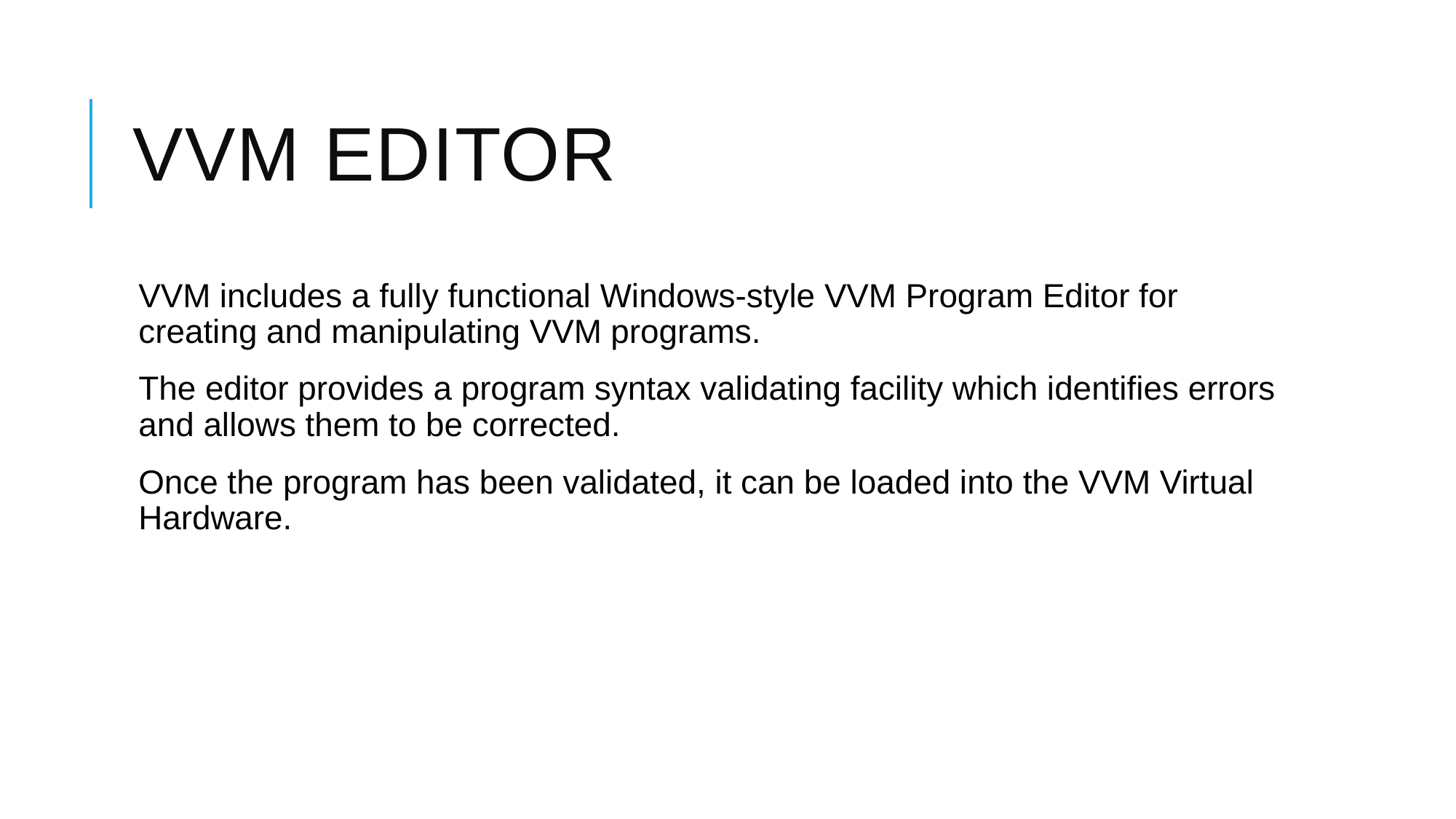

# VVM Editor
VVM includes a fully functional Windows-style VVM Program Editor for creating and manipulating VVM programs.
The editor provides a program syntax validating facility which identifies errors and allows them to be corrected.
Once the program has been validated, it can be loaded into the VVM Virtual Hardware.